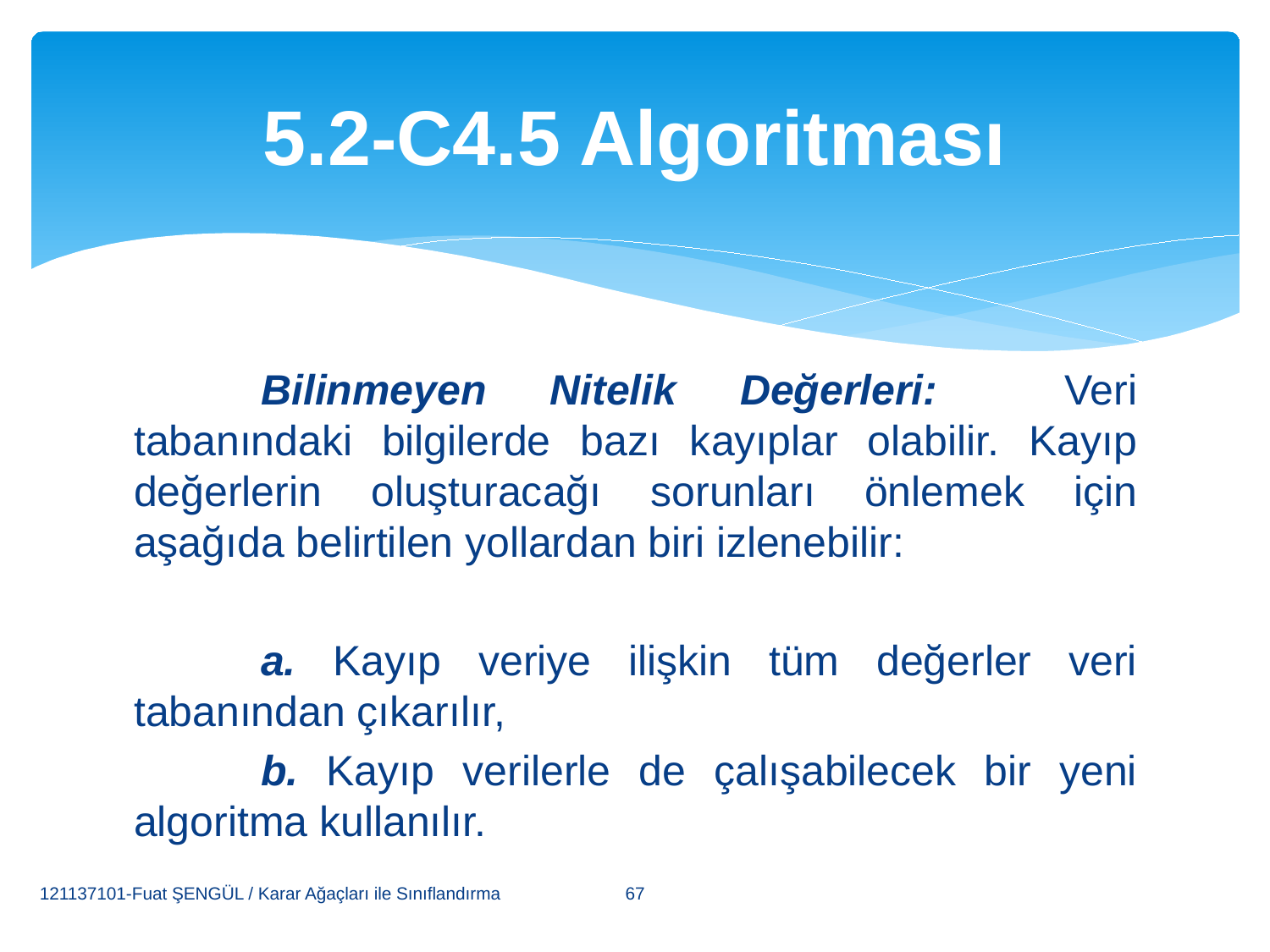

# 5.2-C4.5 Algoritması
	Bilinmeyen Nitelik Değerleri:  Veri tabanındaki bilgilerde bazı kayıplar olabilir. Kayıp değerlerin oluşturacağı sorunları önlemek için aşağıda belirtilen yollardan biri izlenebilir:

	a. Kayıp veriye ilişkin tüm değerler veri tabanından çıkarılır,
	b. Kayıp verilerle de çalışabilecek bir yeni algoritma kullanılır.
67
121137101-Fuat ŞENGÜL / Karar Ağaçları ile Sınıflandırma